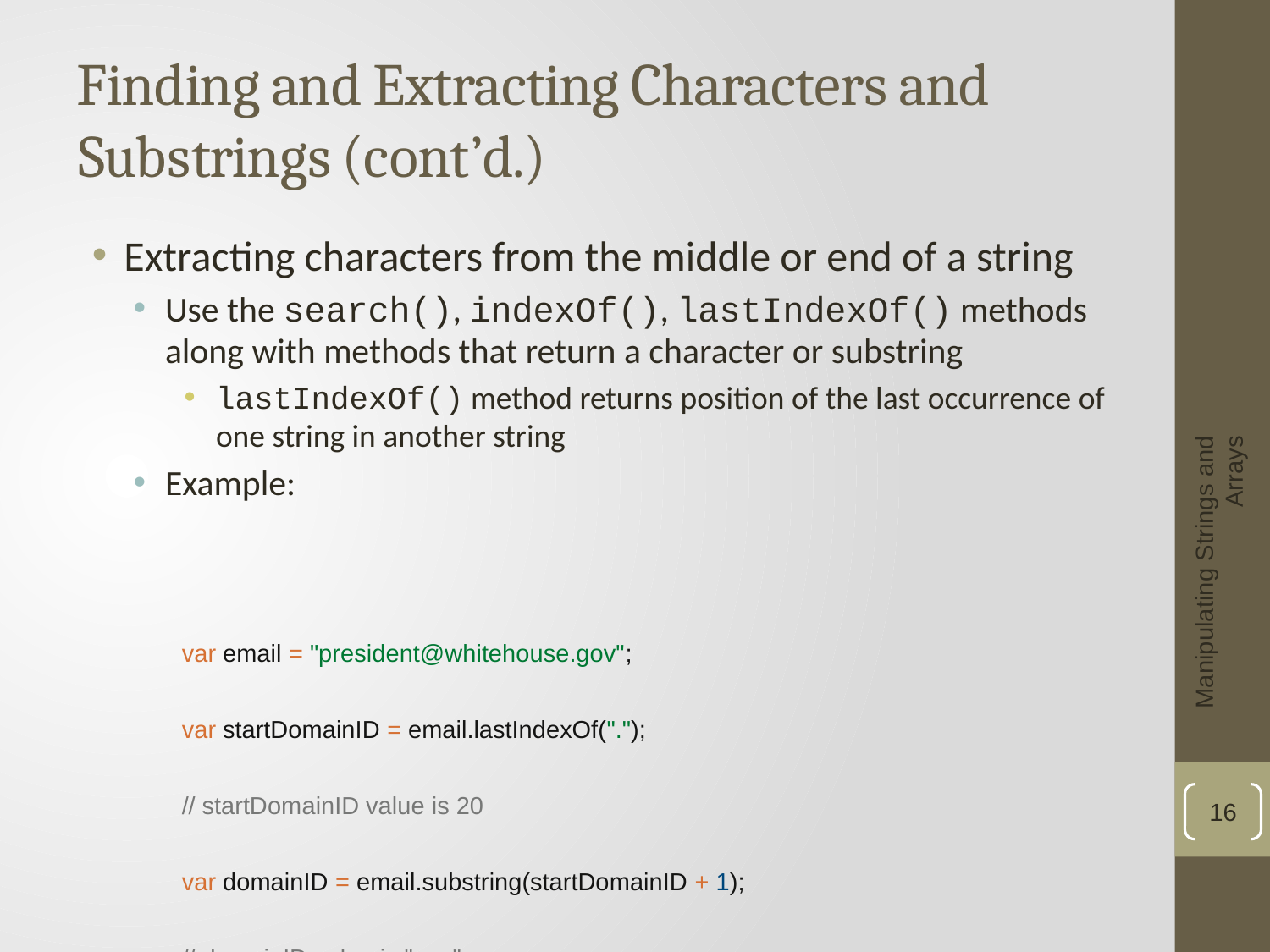

# Finding and Extracting Characters and Substrings (cont’d.)
Extracting characters from the middle or end of a string
Use the search(), indexOf(), lastIndexOf() methods along with methods that return a character or substring
lastIndexOf() method returns position of the last occurrence of one string in another string
Example:
Manipulating Strings and Arrays
var email = "president@whitehouse.gov";
var startDomainID = email.lastIndexOf(".");
// startDomainID value is 20
var domainID = email.substring(startDomainID + 1);
// domainID value is "gov"
16